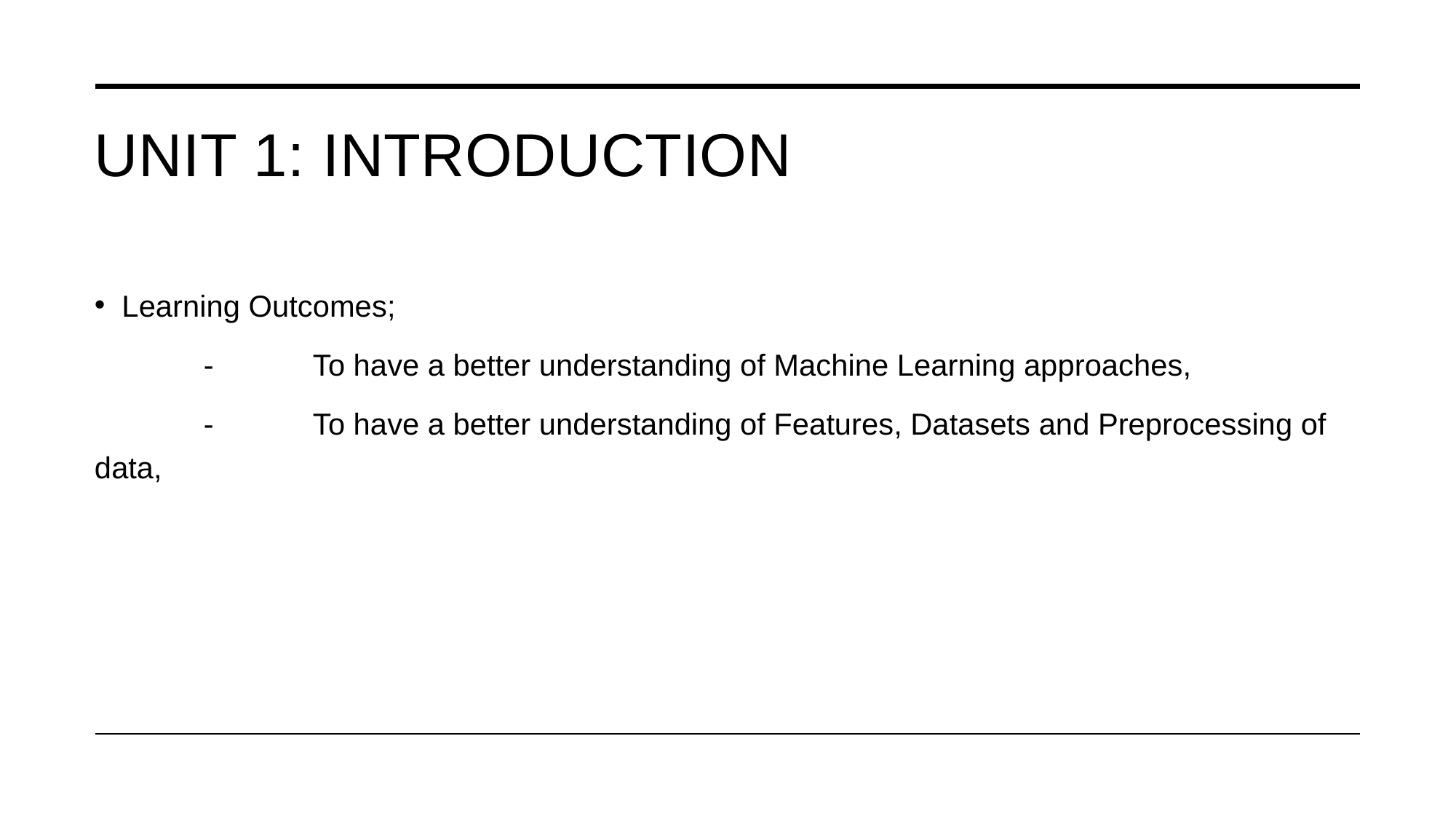

# UNIT 1: INTRODUCTION
Learning Outcomes;
	-	To have a better understanding of Machine Learning approaches,
	-	To have a better understanding of Features, Datasets and Preprocessing of data,